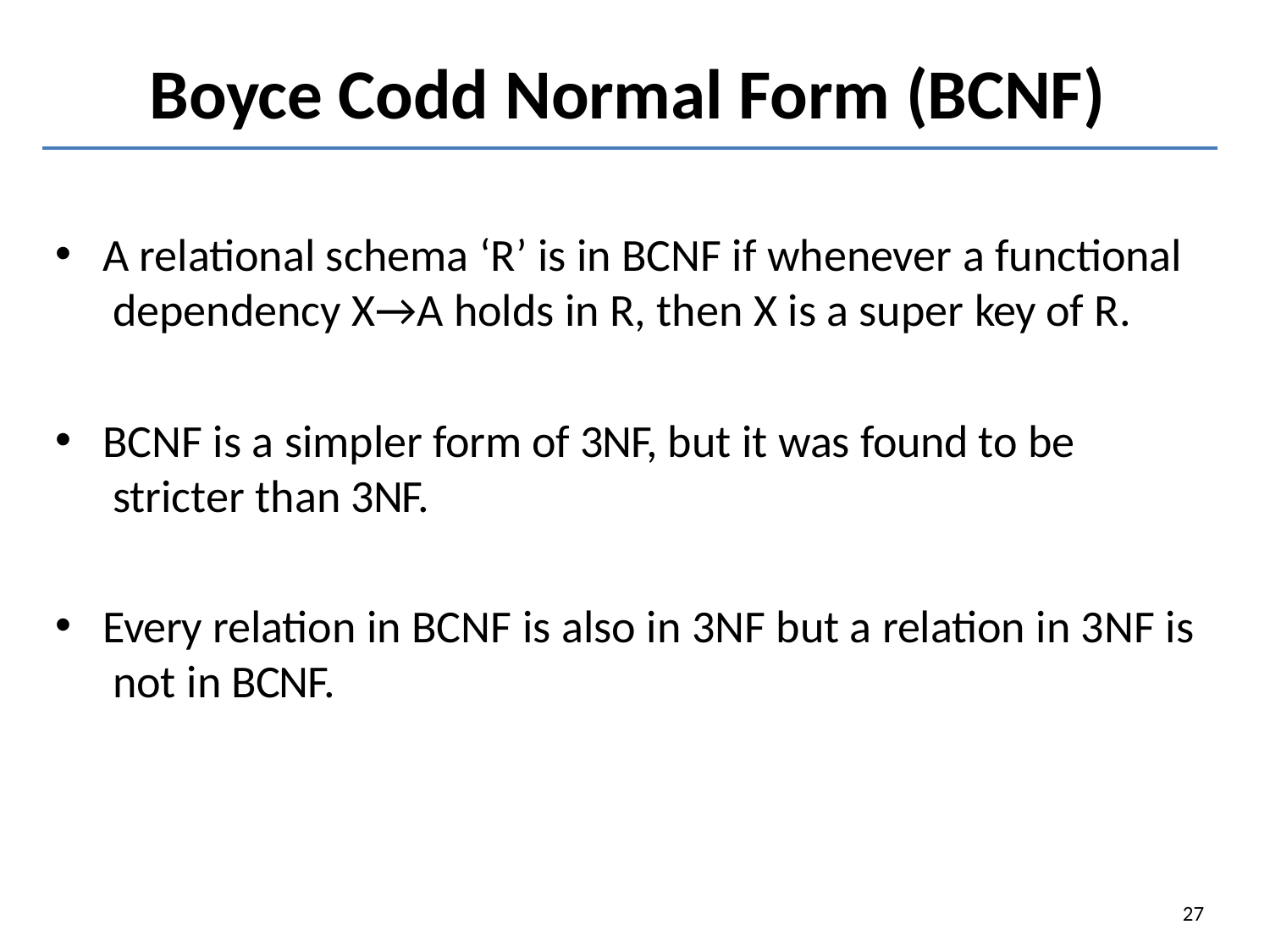

# Boyce Codd Normal Form (BCNF)
A relational schema ‘R’ is in BCNF if whenever a functional  dependency X→A holds in R, then X is a super key of R.

BCNF is a simpler form of 3NF, but it was found to be  stricter than 3NF.

Every relation in BCNF is also in 3NF but a relation in 3NF is  not in BCNF.
27